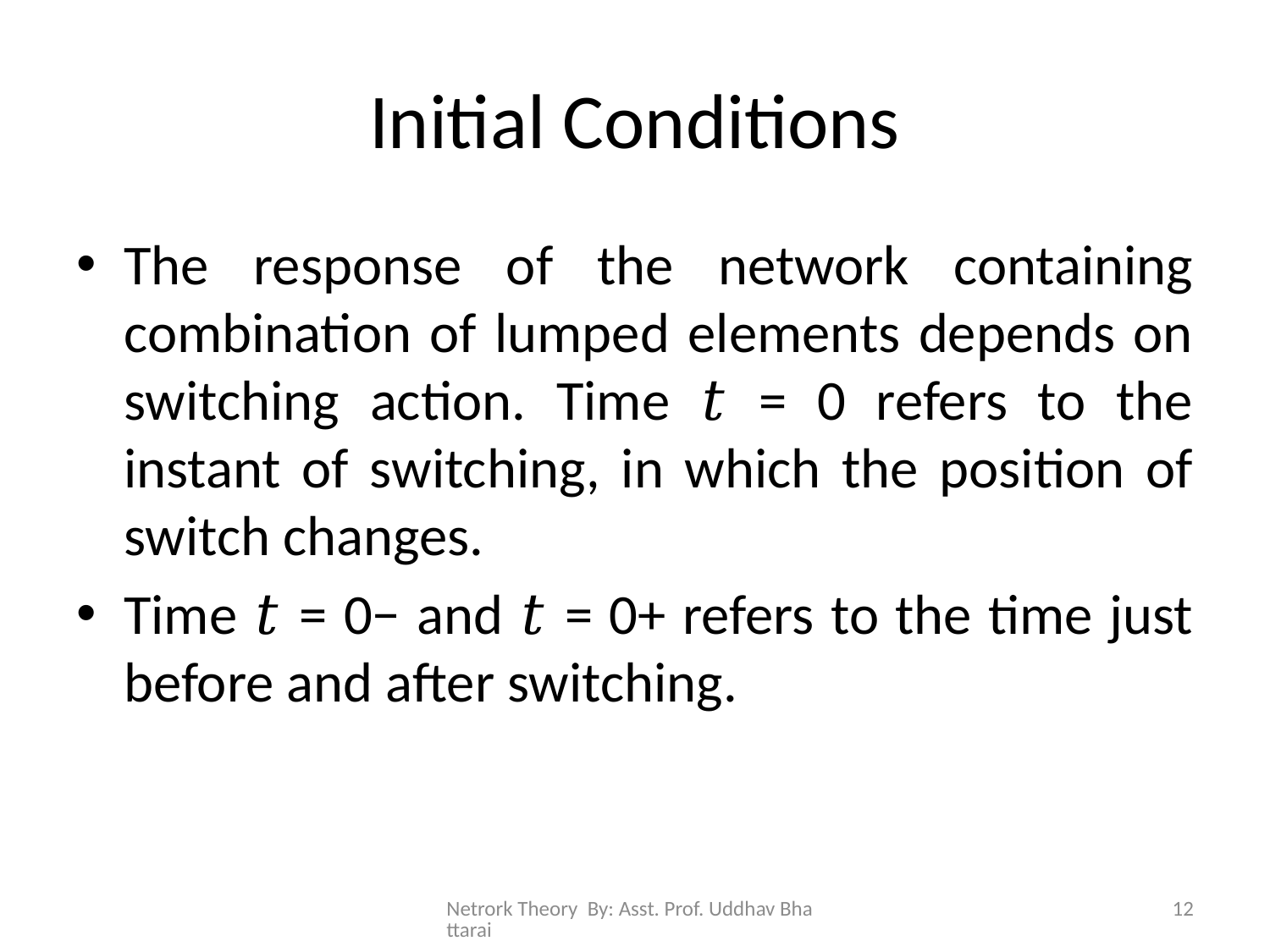

# Initial Conditions
The response of the network containing combination of lumped elements depends on switching action. Time 𝑡 = 0 refers to the instant of switching, in which the position of switch changes.
Time 𝑡 = 0− and 𝑡 = 0+ refers to the time just before and after switching.
Netrork Theory  By: Asst. Prof. Uddhav Bhattarai
12